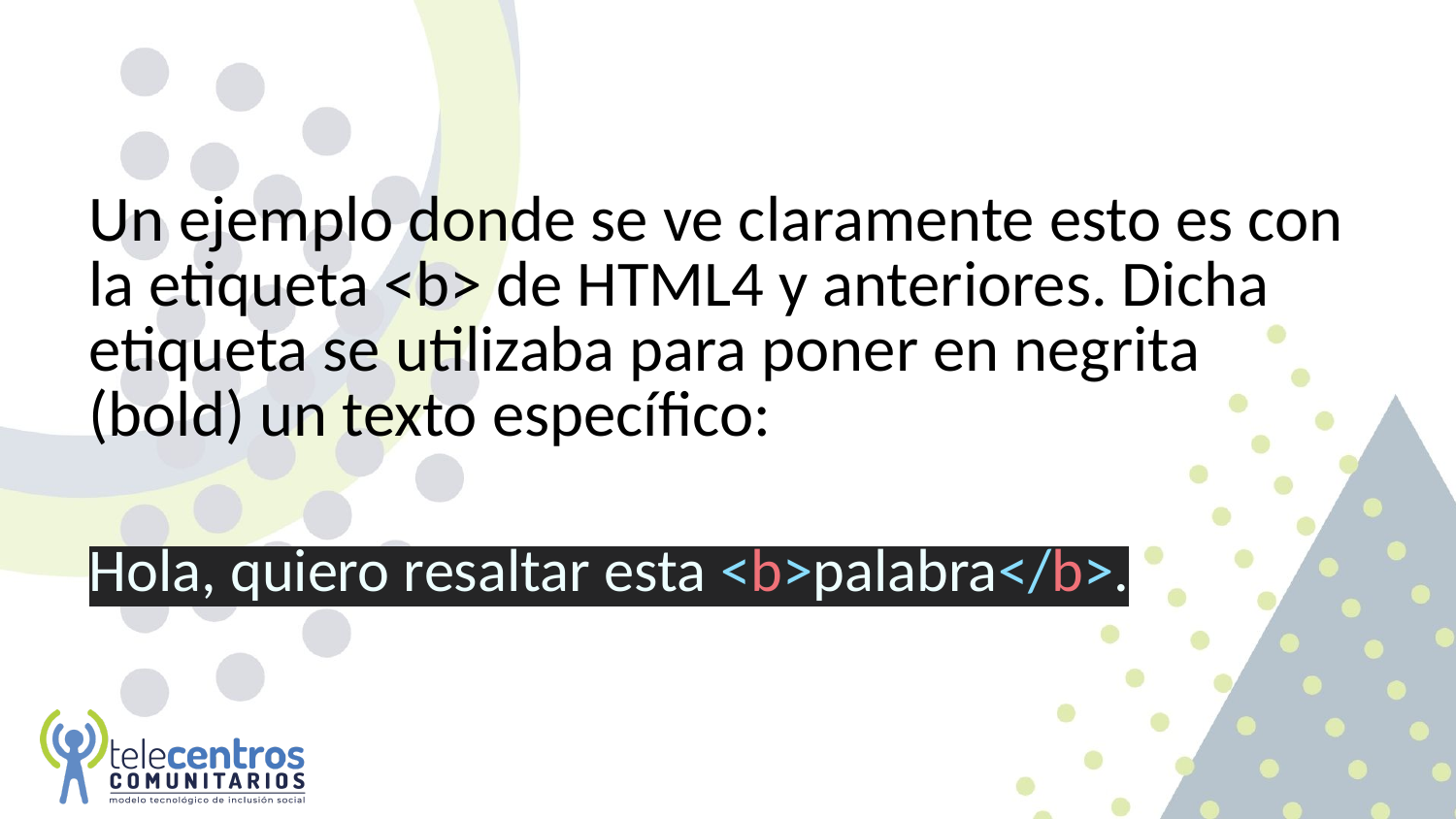

#
Un ejemplo donde se ve claramente esto es con la etiqueta <b> de HTML4 y anteriores. Dicha etiqueta se utilizaba para poner en negrita (bold) un texto específico:

Hola, quiero resaltar esta <b>palabra</b>.